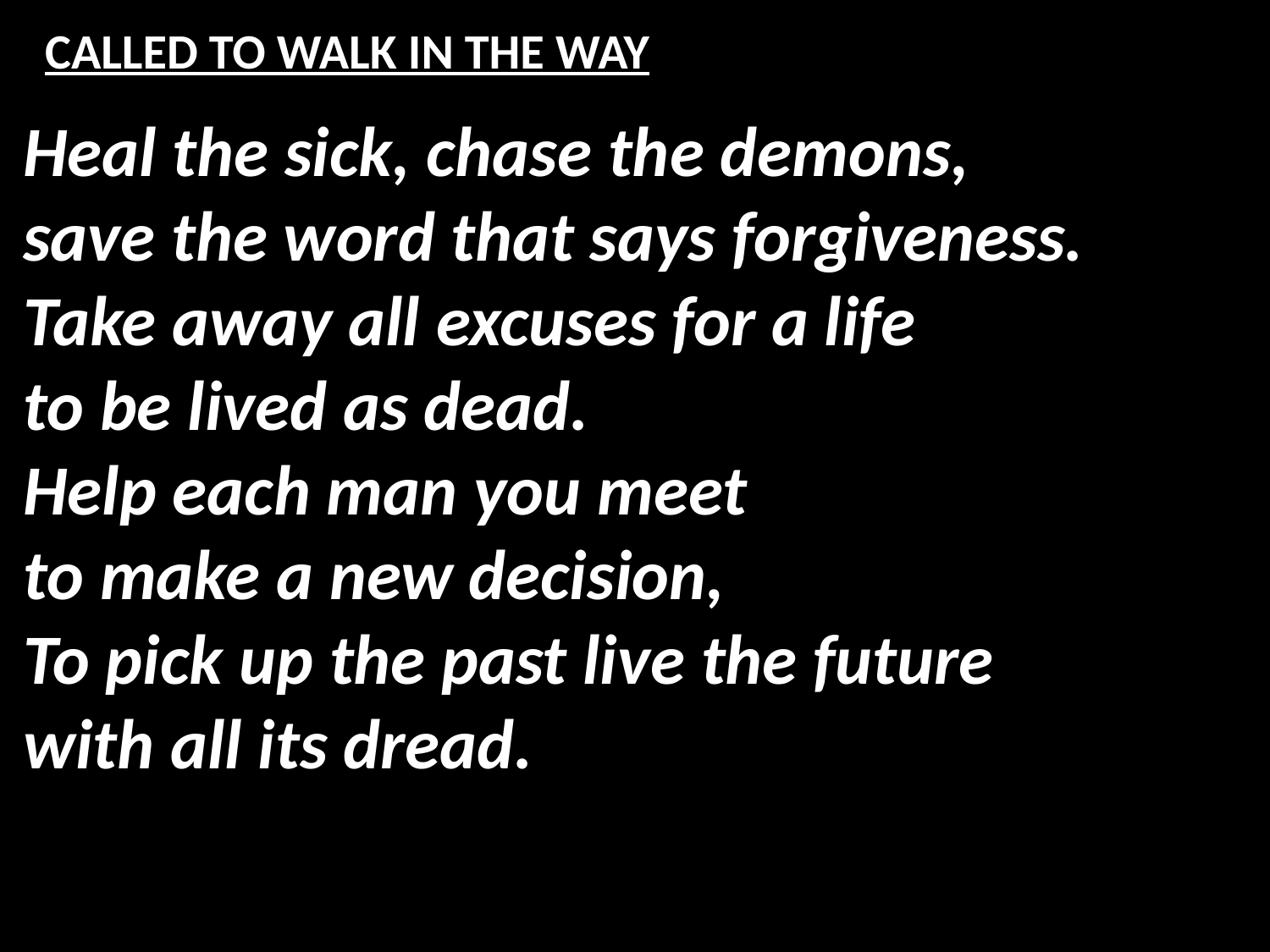

# CALLED TO WALK IN THE WAY
Heal the sick, chase the demons,
save the word that says forgiveness.
Take away all excuses for a life
to be lived as dead.
Help each man you meet
to make a new decision,
To pick up the past live the future
with all its dread.